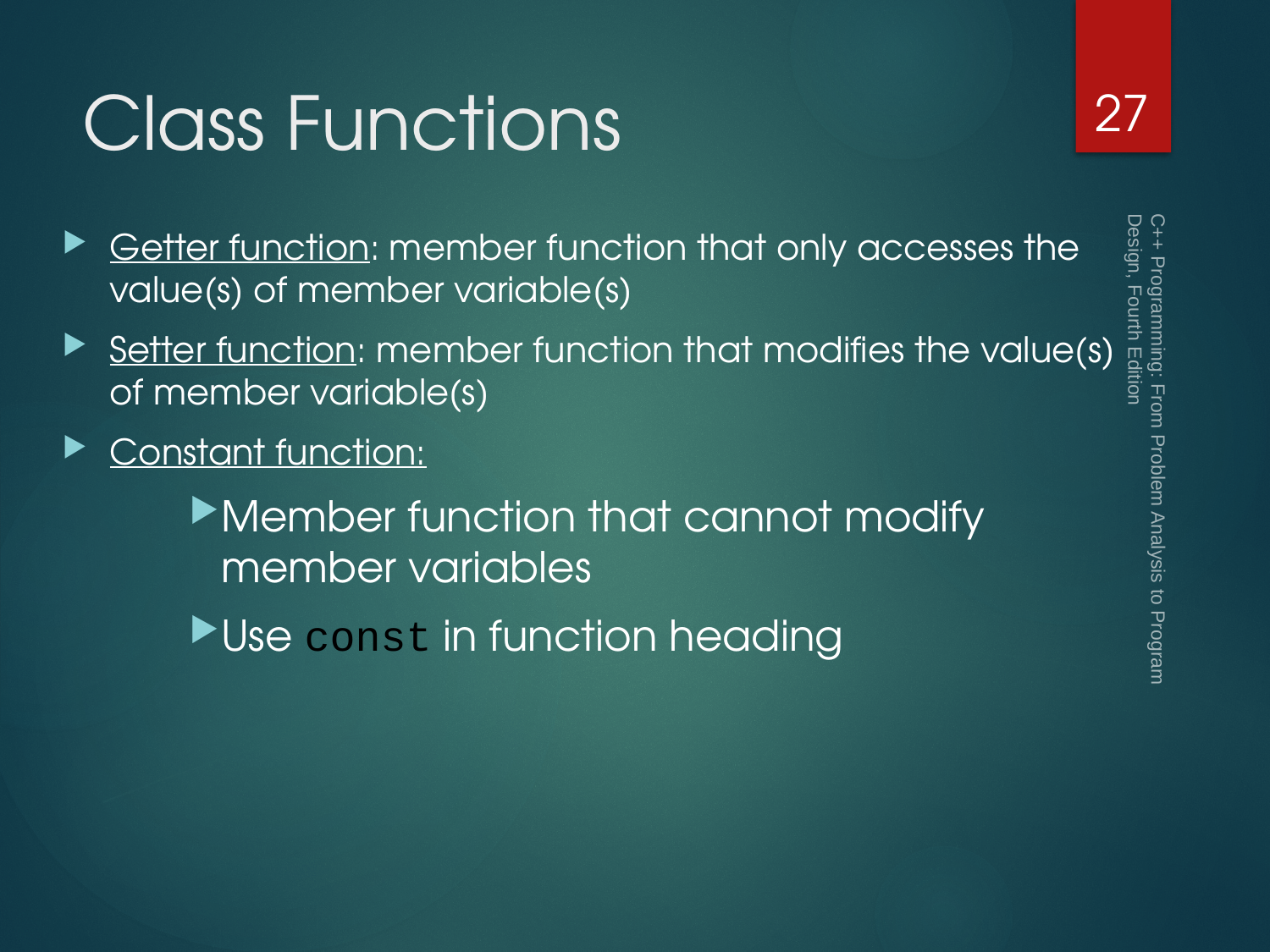

27
# Class Functions
Getter function: member function that only accesses the value(s) of member variable(s)
Setter function: member function that modifies the value(s) of member variable(s)
Constant function:
Member function that cannot modify member variables
Use const in function heading
C++ Programming: From Problem Analysis to Program Design, Fourth Edition